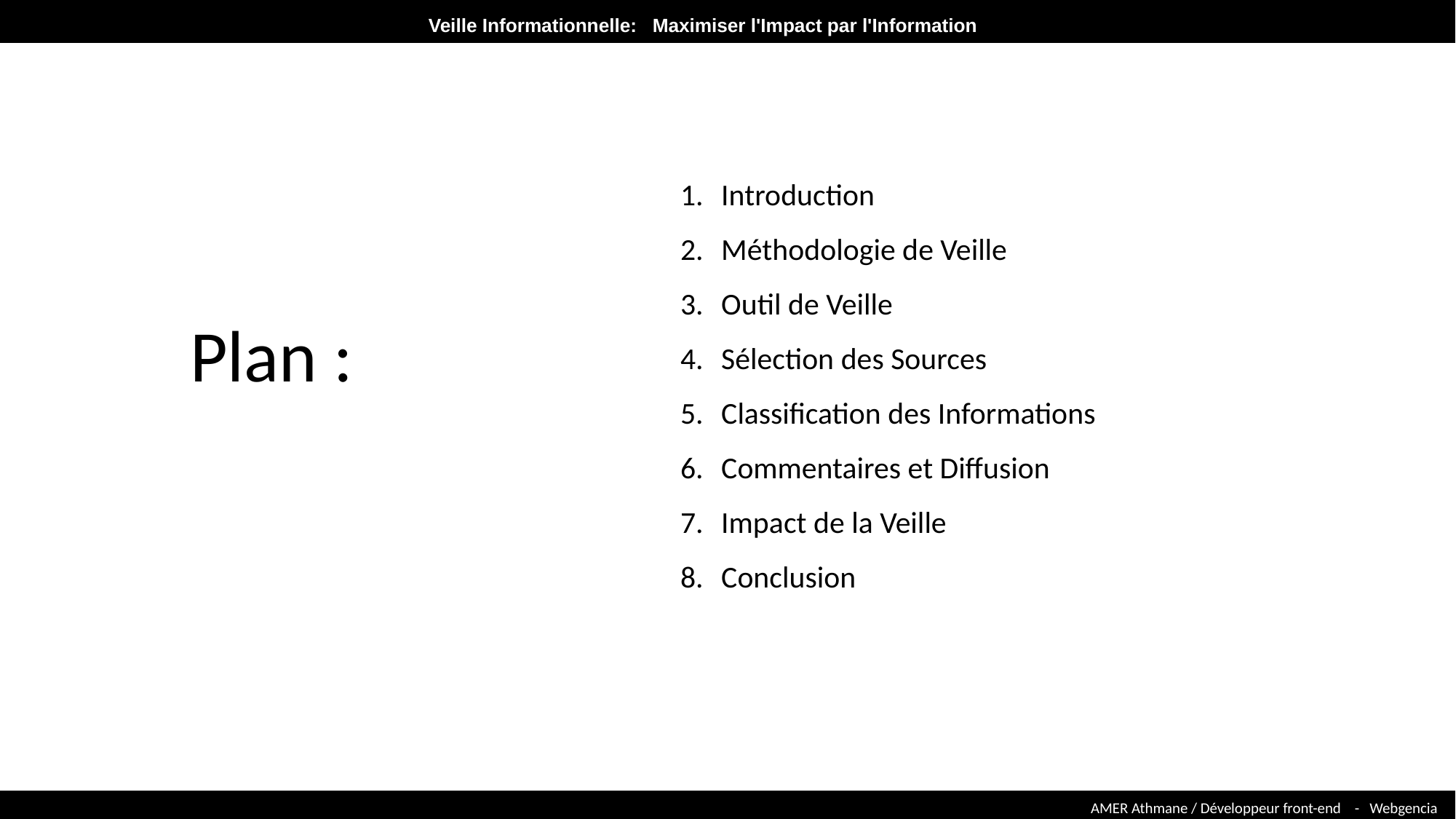

Veille Informationnelle:   Maximiser l'Impact par l'Information
Introduction
Méthodologie de Veille
Outil de Veille
Sélection des Sources
Classification des Informations
Commentaires et Diffusion
Impact de la Veille
Conclusion

Plan :

AMER Athmane / Développeur front-end    -   Webgencia